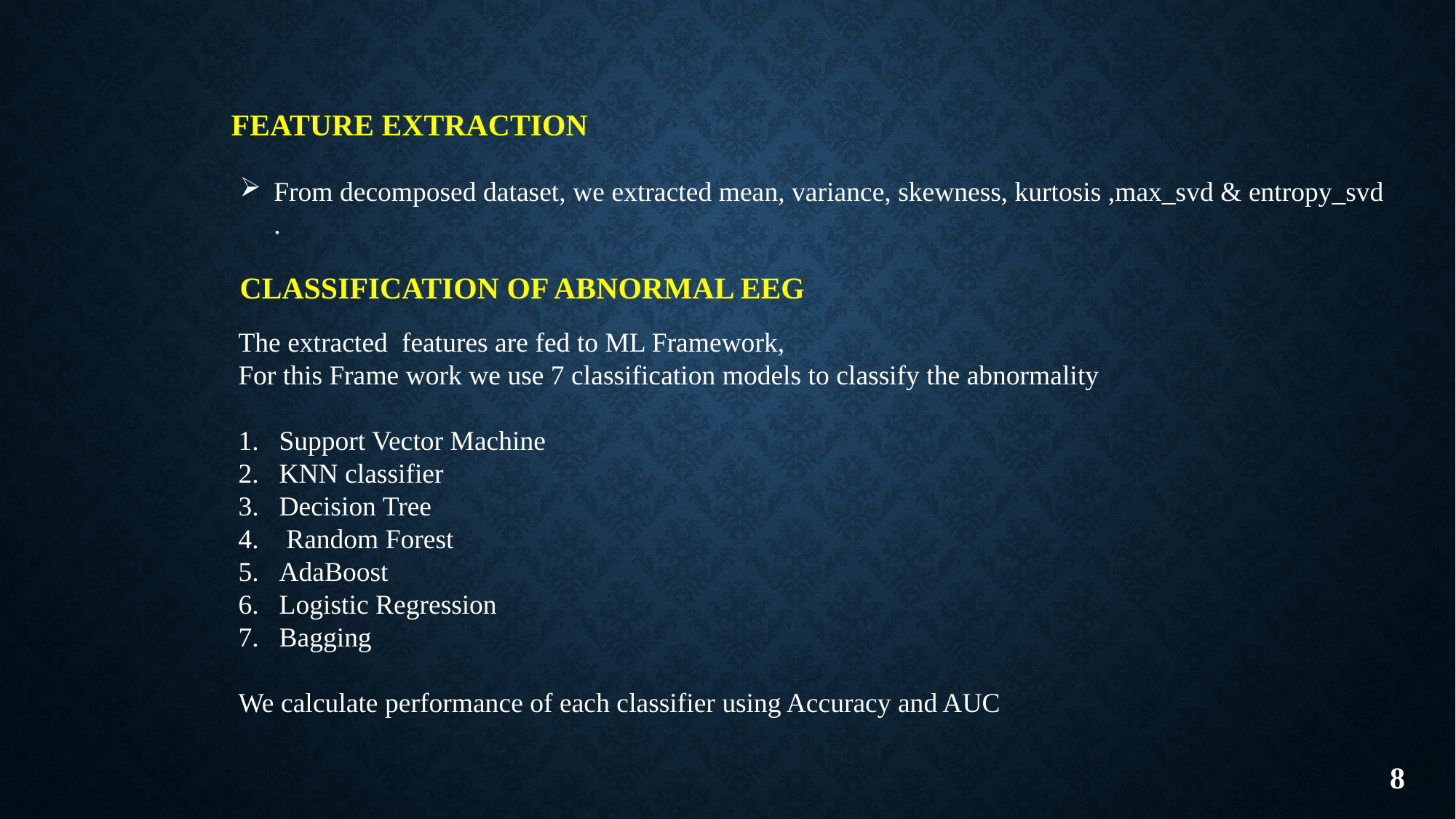

FEATURE EXTRACTION
From decomposed dataset, we extracted mean, variance, skewness, kurtosis ,max_svd & entropy_svd .

CLASSIFICATION OF ABNORMAL EEG
The extracted  features are fed to ML Framework,
For this Frame work we use 7 classification models to classify the abnormality

Support Vector Machine
KNN classifier
Decision Tree
 Random Forest
AdaBoost
Logistic Regression
Bagging

We calculate performance of each classifier using Accuracy and AUC

8